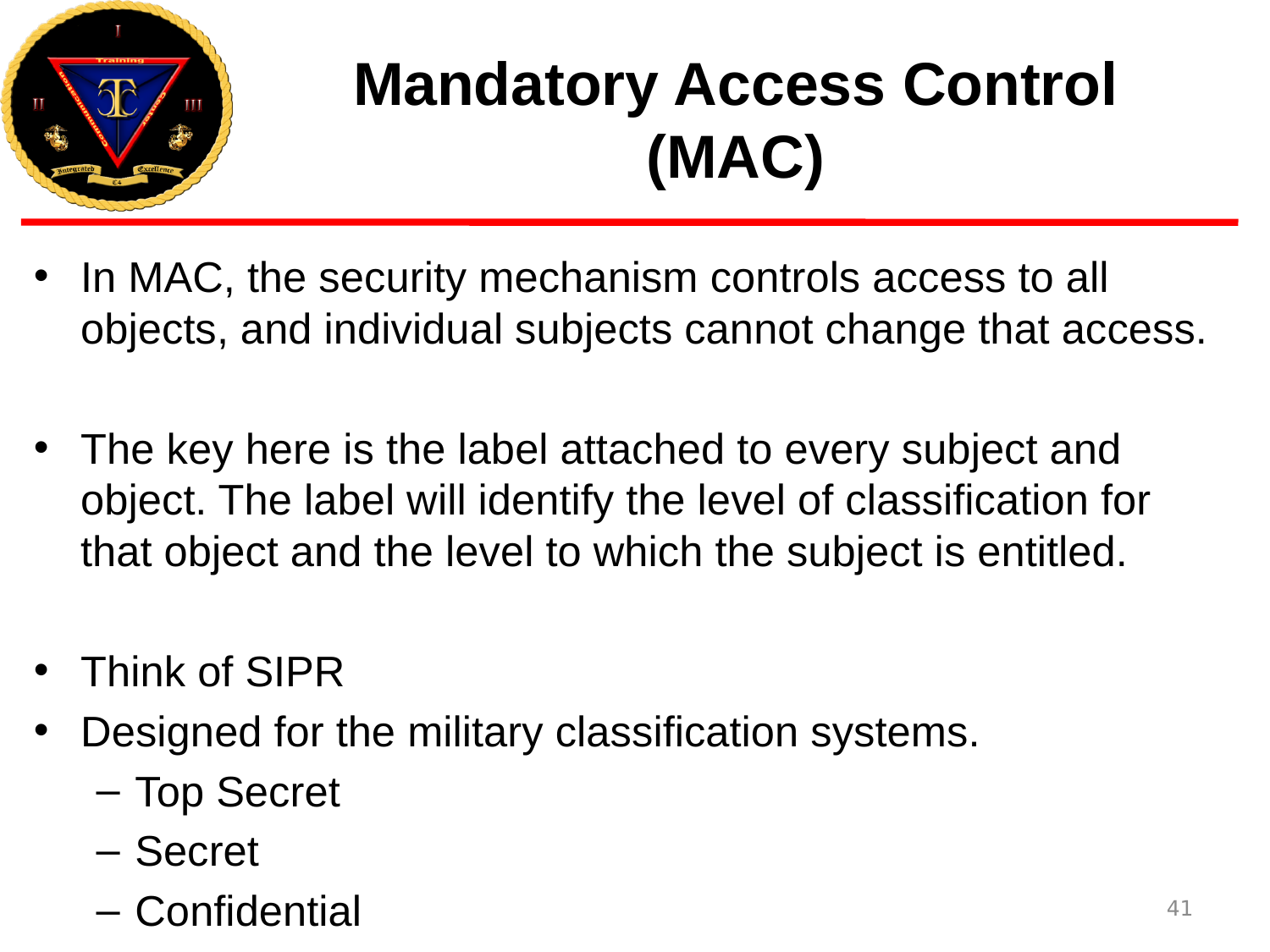

# Mandatory Access Control (MAC)
In MAC, the security mechanism controls access to all objects, and individual subjects cannot change that access.

The key here is the label attached to every subject and object. The label will identify the level of classification for that object and the level to which the subject is entitled.

Think of SIPR
Designed for the military classification systems.
Top Secret
Secret
Confidential
41